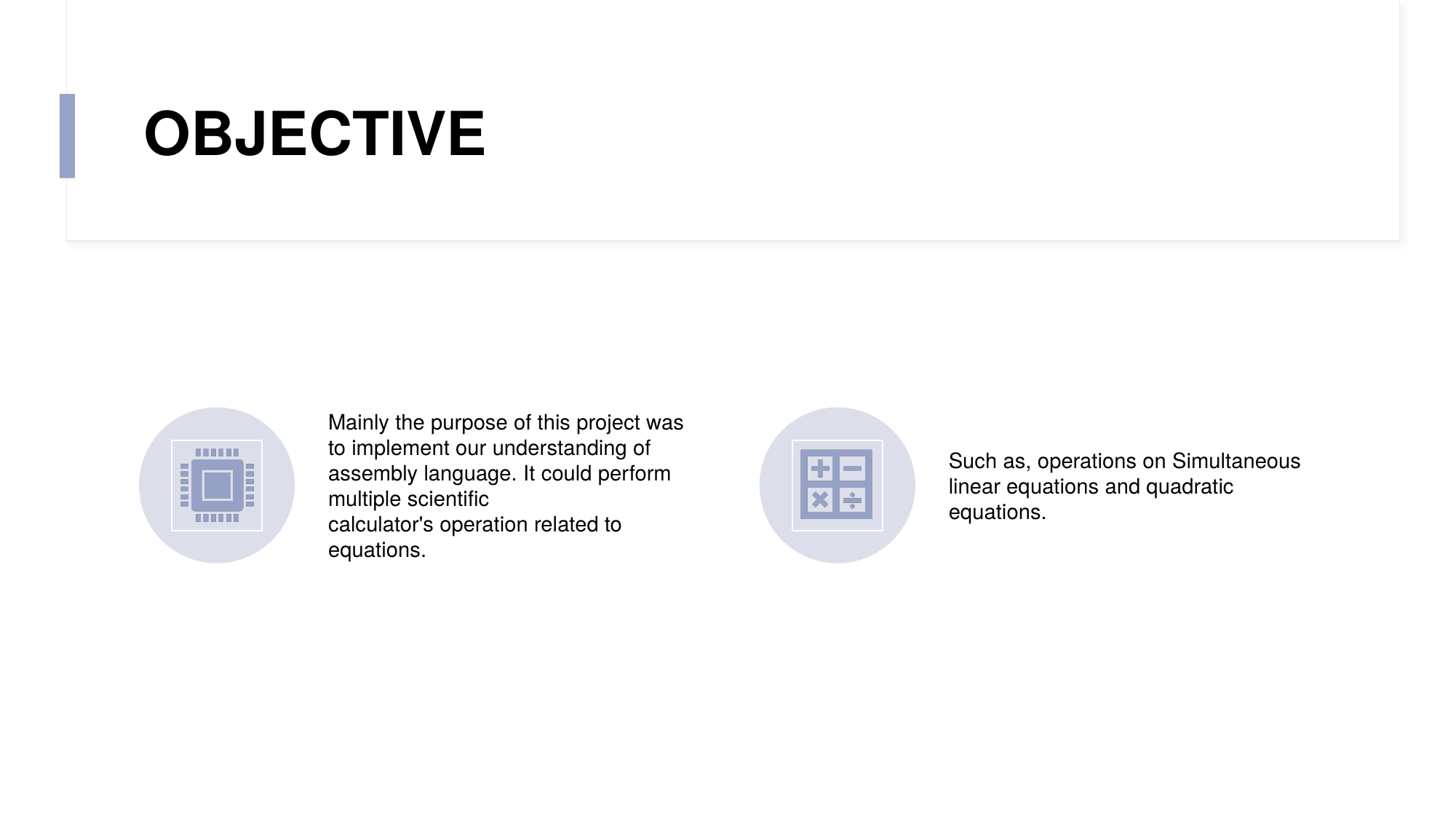

# OBJECTIVE
Mainly the purpose of this project was to implement our understanding of assembly language. It could perform multiple scientific calculator's operation related to equations.
Such as, operations on Simultaneous linear equations and quadratic equations.